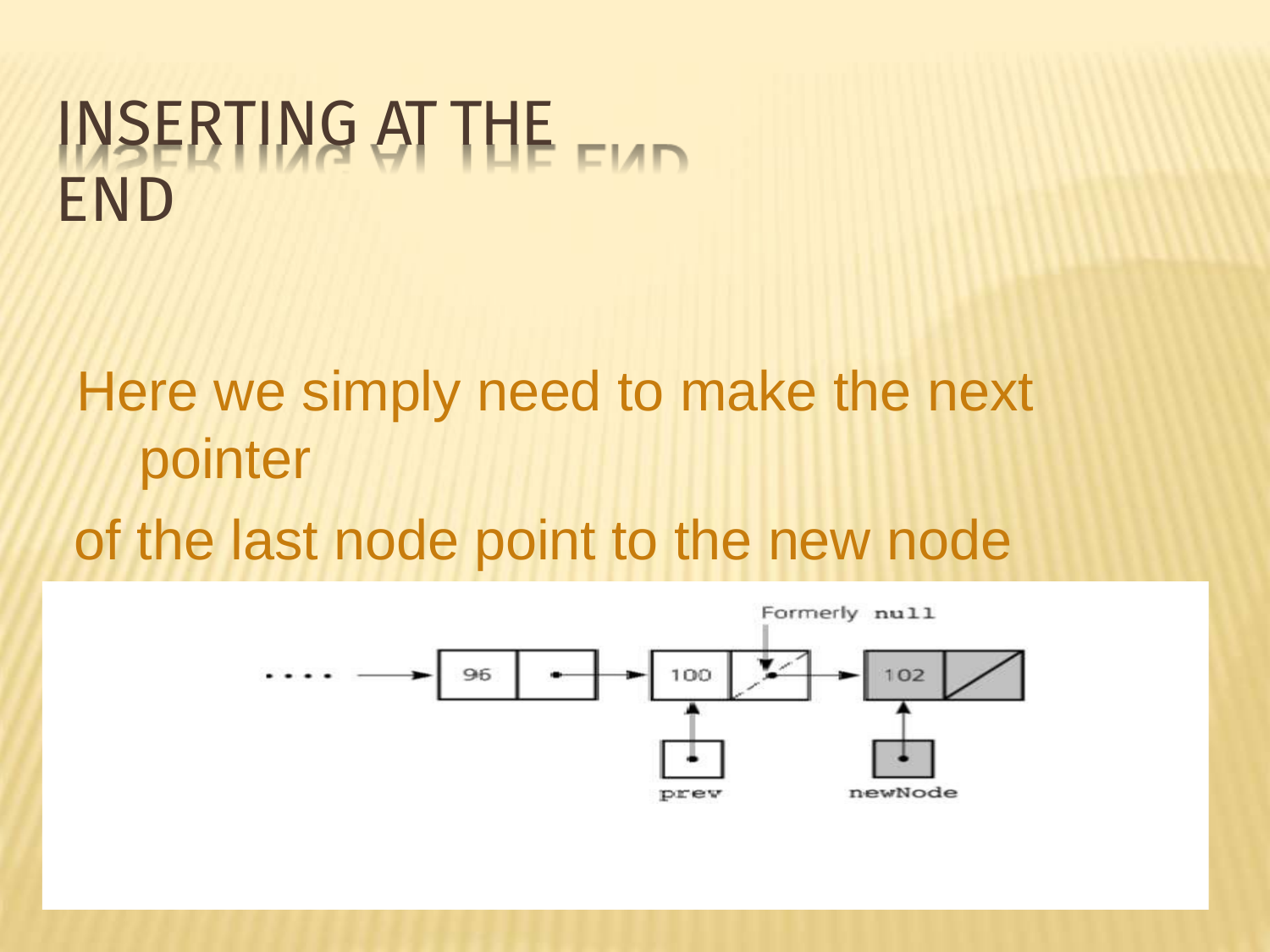

# INSERTING AT THE END

Here we simply need to make the next  pointer
of the last node point to the new node